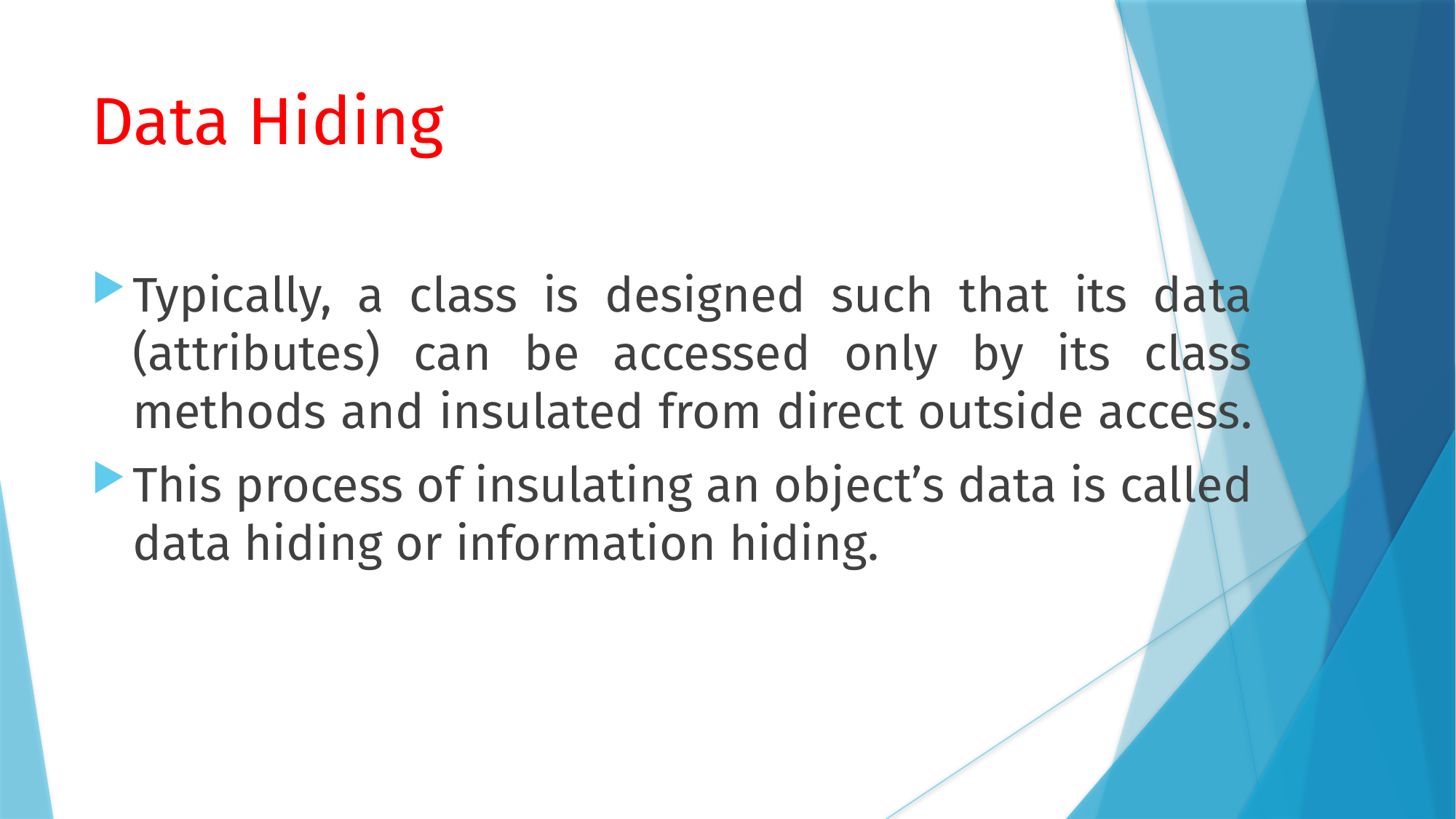

Data Hiding
Typically, a class is designed such that its data (attributes) can be accessed only by its class methods and insulated from direct outside access.
This process of insulating an object’s data is called data hiding or information hiding.